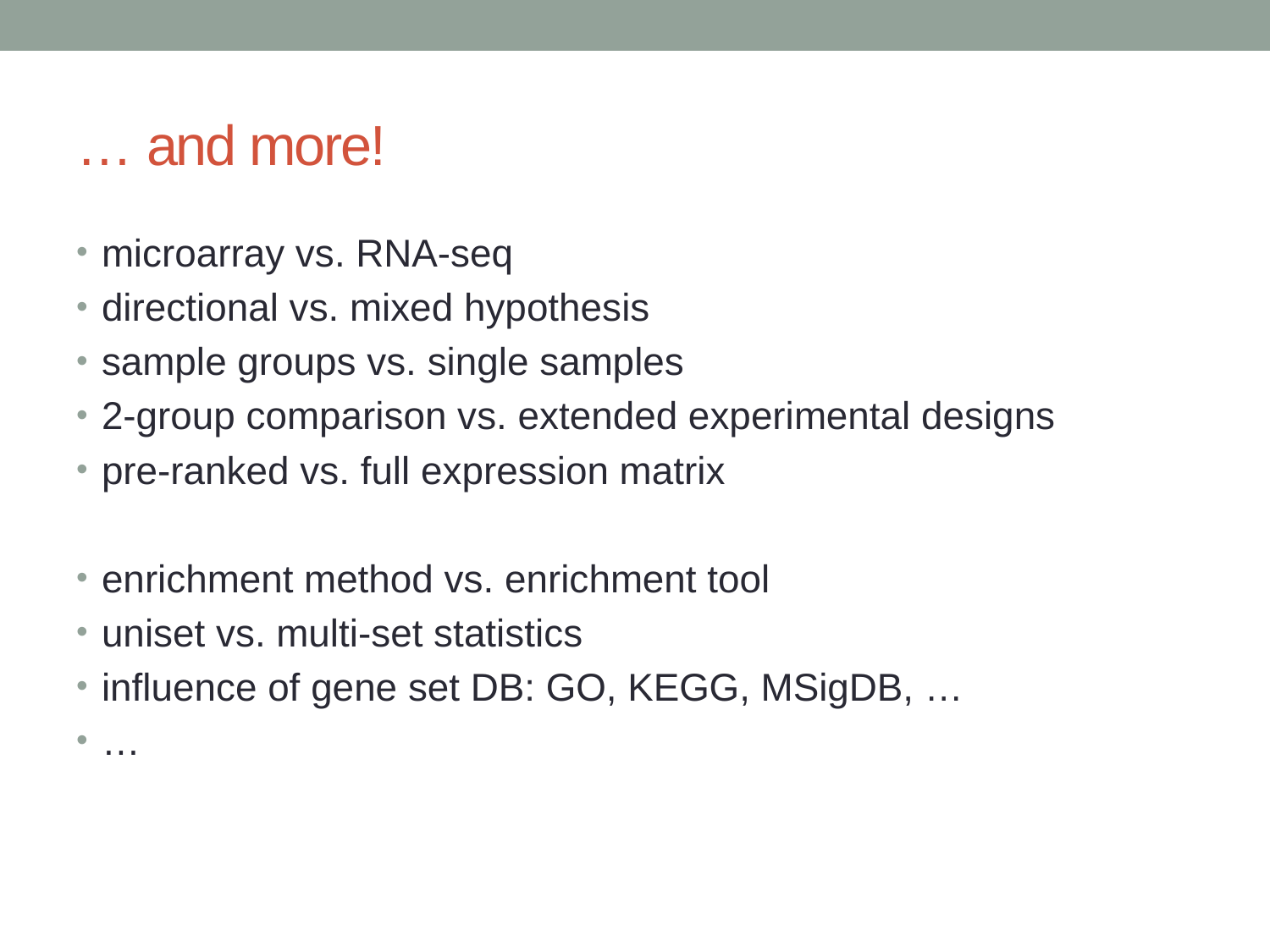

# … and more!
microarray vs. RNA-seq
directional vs. mixed hypothesis
sample groups vs. single samples
2-group comparison vs. extended experimental designs
pre-ranked vs. full expression matrix

enrichment method vs. enrichment tool
uniset vs. multi-set statistics
influence of gene set DB: GO, KEGG, MSigDB, …
…